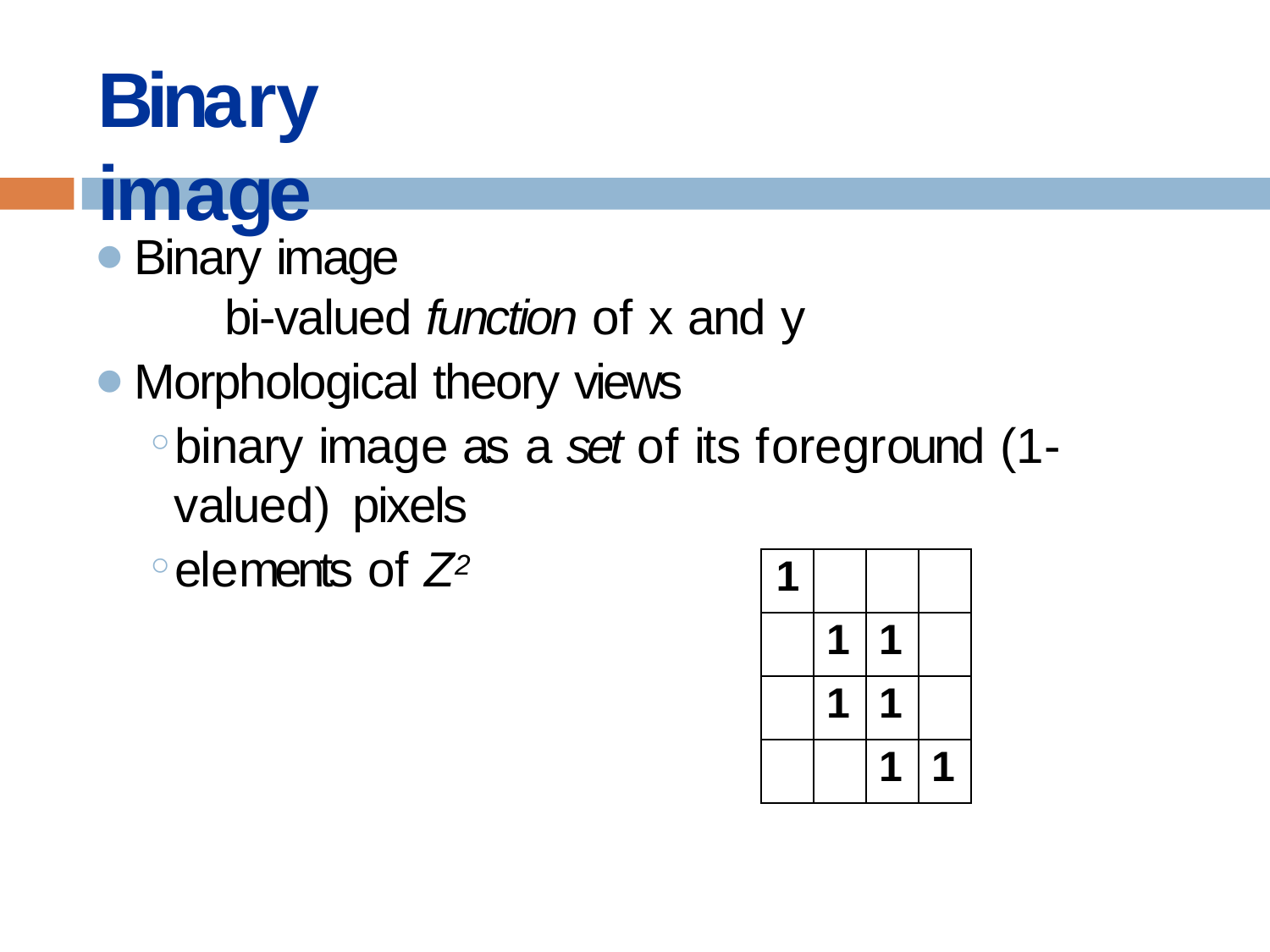

# Binary image
Binary image
bi-valued function of x and y
Morphological theory views
binary image as a set of its foreground (1-valued)  pixels
elements of Z2
| 1 |  |  |  |
| --- | --- | --- | --- |
|  | 1 | 1 |  |
|  | 1 | 1 |  |
|  |  | 1 | 1 |